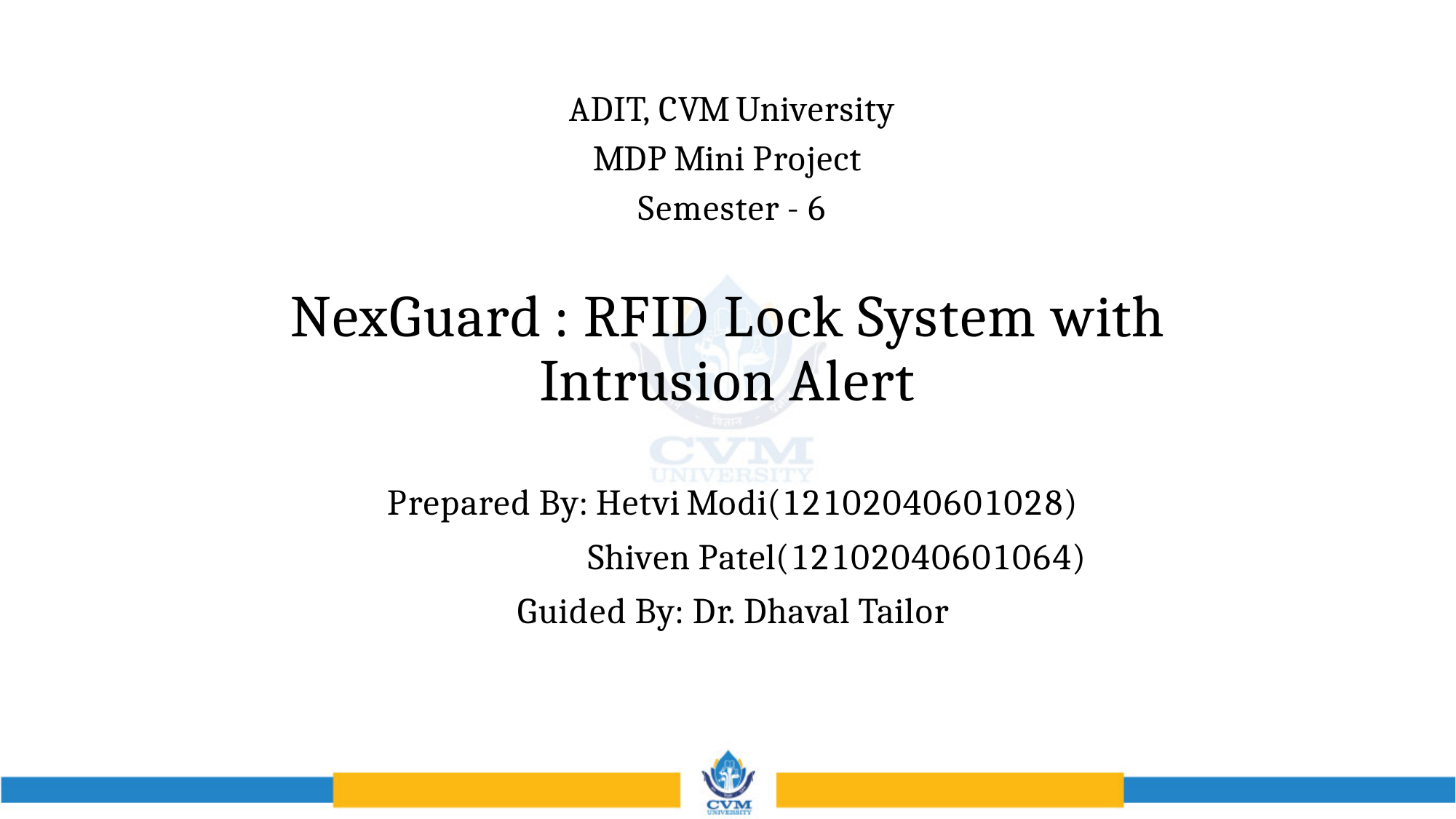

ADIT, CVM University
MDP Mini Project
Semester - 6
# NexGuard : RFID Lock System with Intrusion Alert

Prepared By: Hetvi Modi(12102040601028)
                          Shiven Patel(12102040601064)
Guided By: Dr. Dhaval Tailor